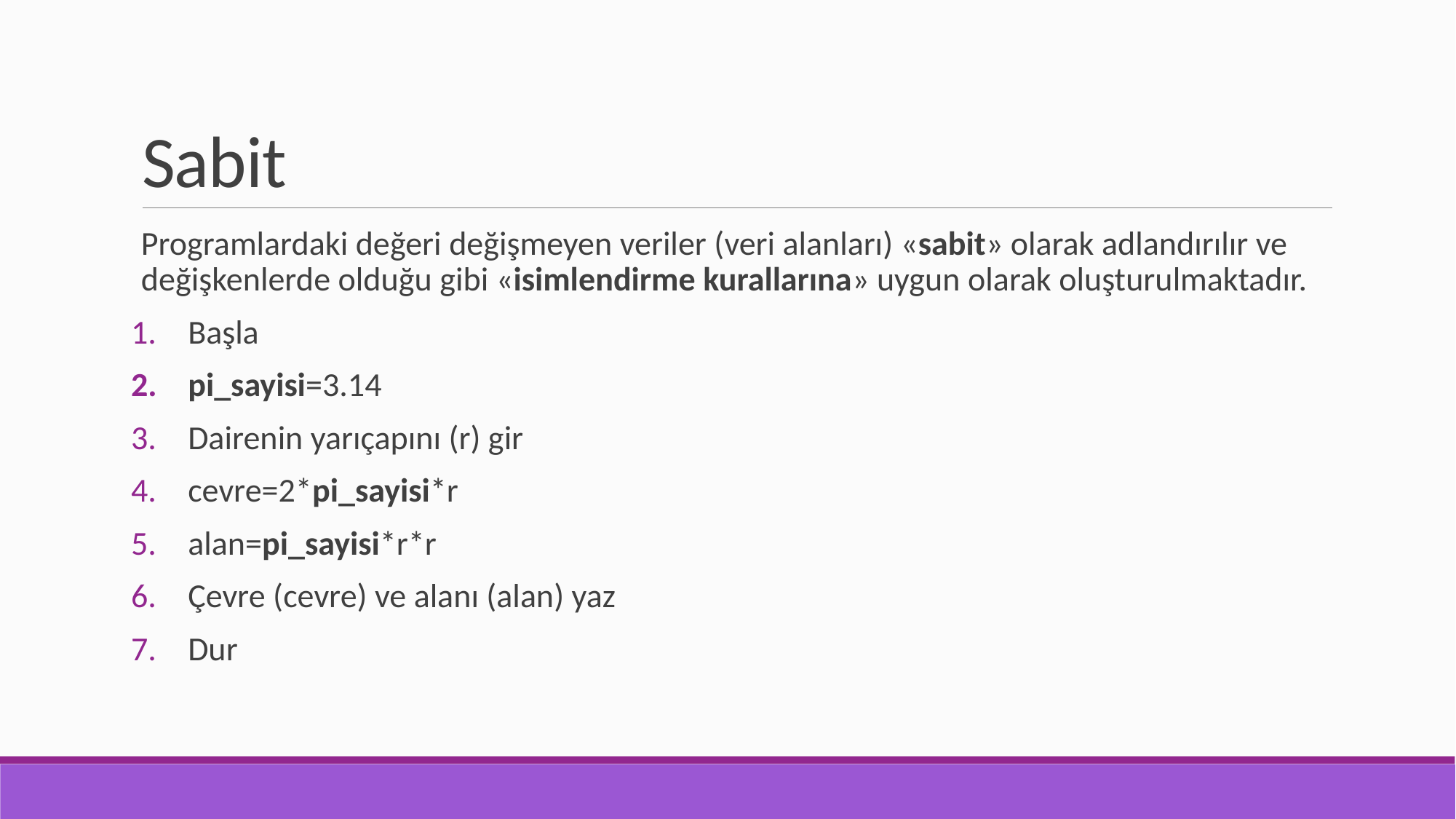

# Sabit
Programlardaki değeri değişmeyen veriler (veri alanları) «sabit» olarak adlandırılır ve değişkenlerde olduğu gibi «isimlendirme kurallarına» uygun olarak oluşturulmaktadır.
Başla
pi_sayisi=3.14
Dairenin yarıçapını (r) gir
cevre=2*pi_sayisi*r
alan=pi_sayisi*r*r
Çevre (cevre) ve alanı (alan) yaz
Dur